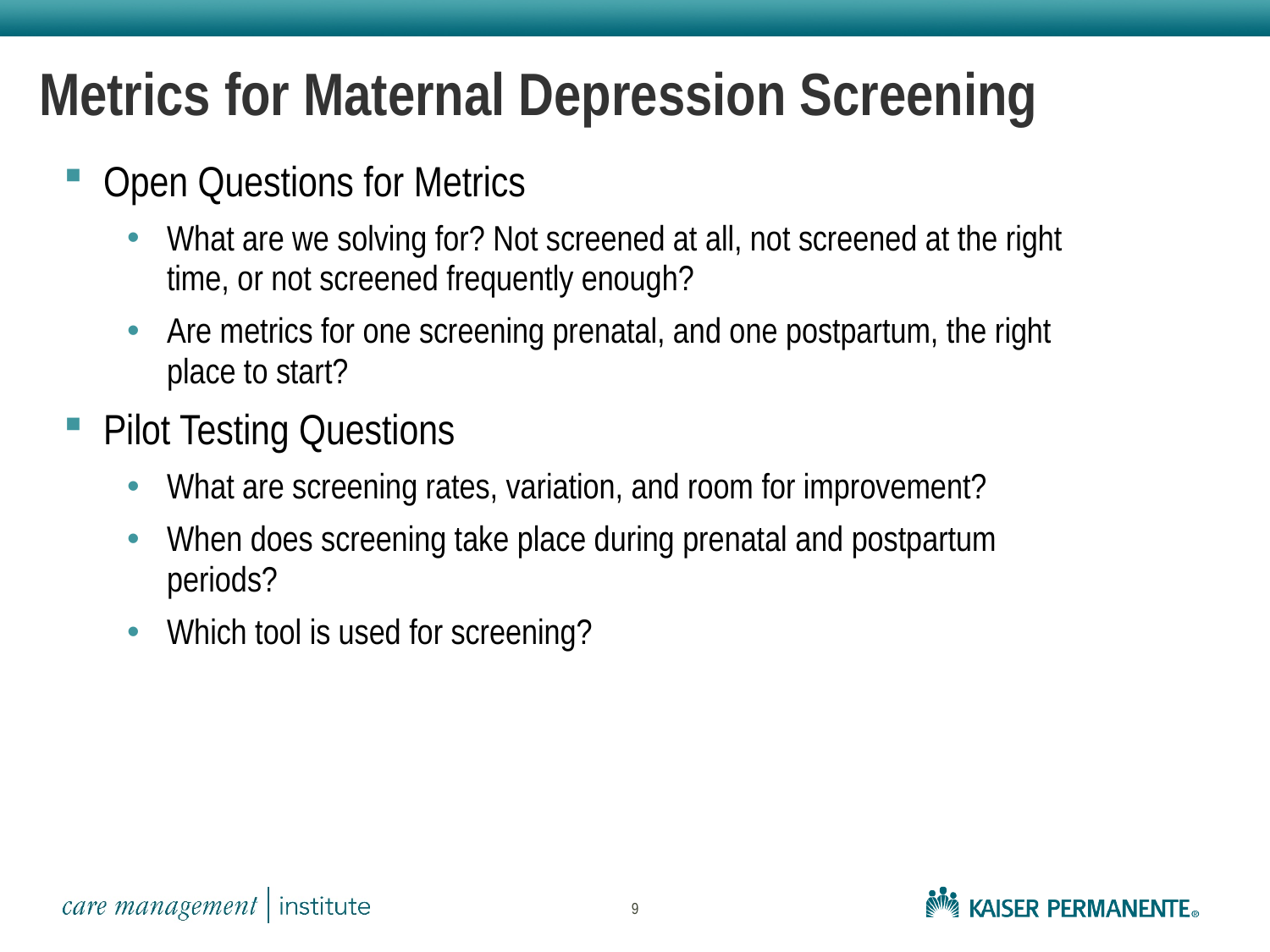

# Metrics for Maternal Depression Screening
Open Questions for Metrics
What are we solving for? Not screened at all, not screened at the right time, or not screened frequently enough?
Are metrics for one screening prenatal, and one postpartum, the right place to start?
Pilot Testing Questions
What are screening rates, variation, and room for improvement?
When does screening take place during prenatal and postpartum periods?
Which tool is used for screening?
9